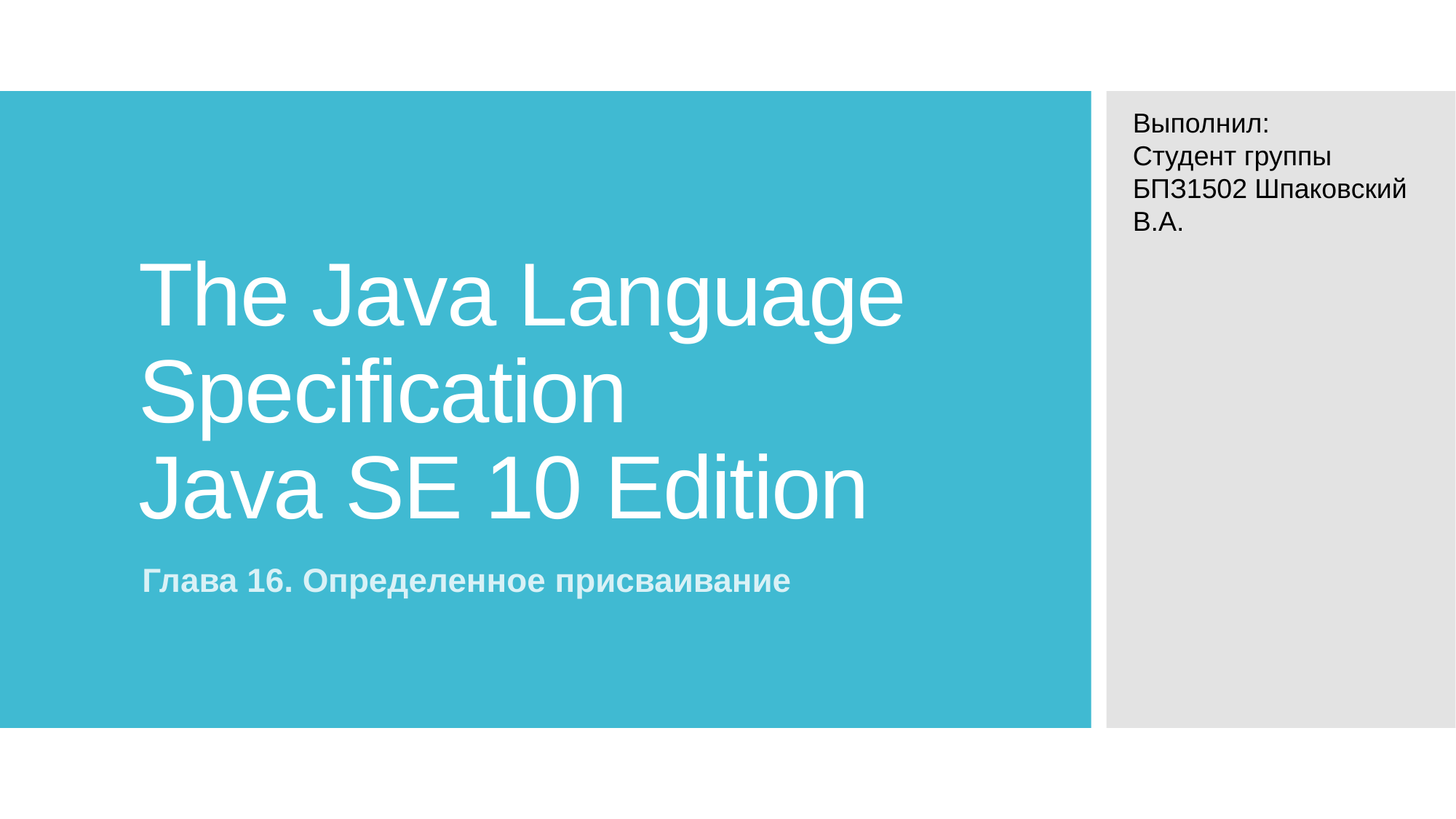

Выполнил:
Студент группы БПЗ1502 Шпаковский В.А.
# The Java Language Specification Java SE 10 Edition
Глава 16. Определенное присваивание